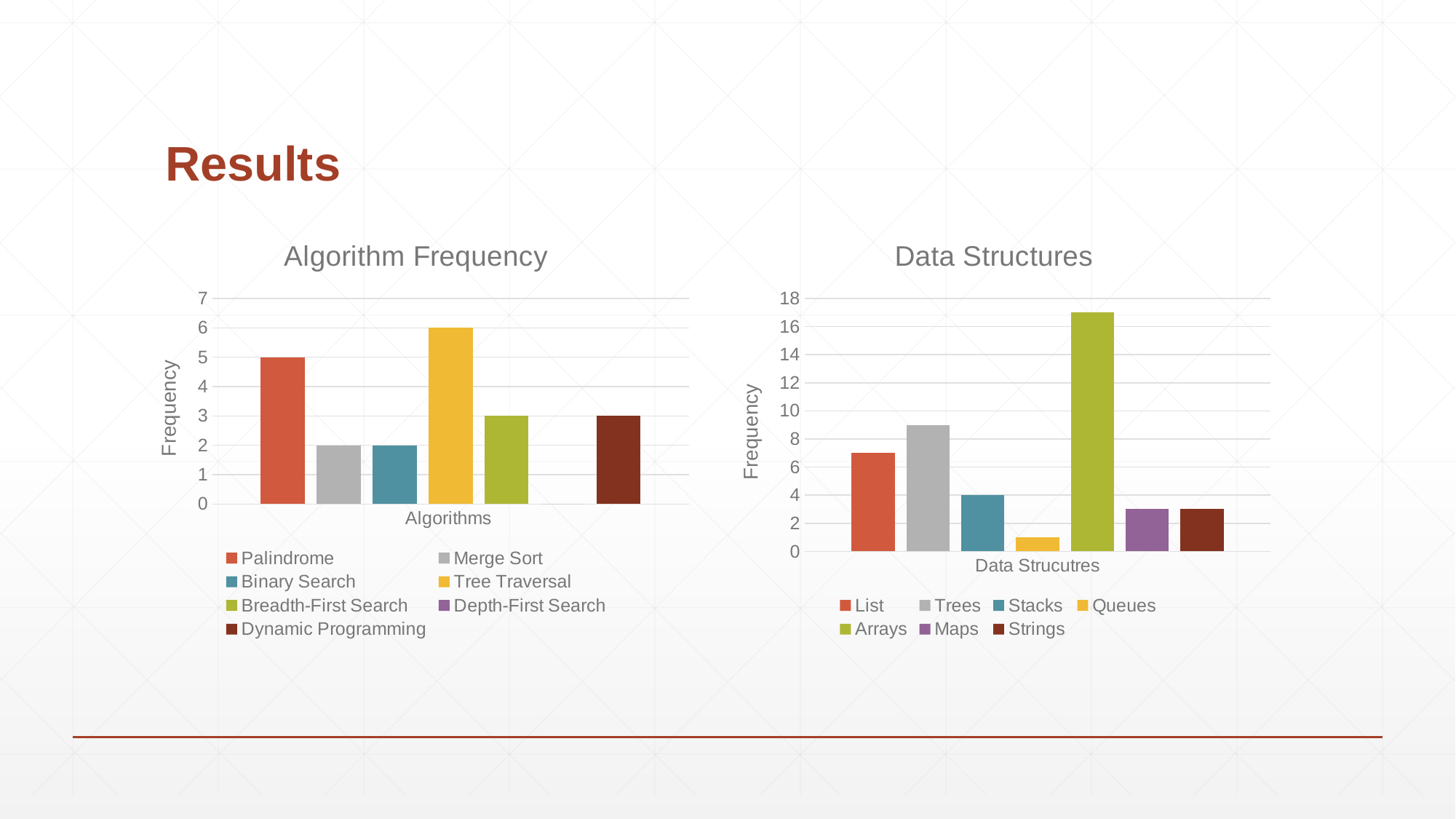

# Results

### Chart: Algorithm Frequency

| Category | Palindrome | Merge Sort | Binary Search | Tree Traversal | Breadth-First Search | Depth-First Search | Dynamic Programming |
|---|---|---|---|---|---|---|---|
| Algorithms  | 5.0 | 2.0 | 2.0 | 6.0 | 3.0 | 0.0 | 3.0 |

### Chart: Data Structures

| Category | List | Trees | Stacks | Queues | Arrays | Maps | Strings |
|---|---|---|---|---|---|---|---|
| Data Strucutres | 7.0 | 9.0 | 4.0 | 1.0 | 17.0 | 3.0 | 3.0 |